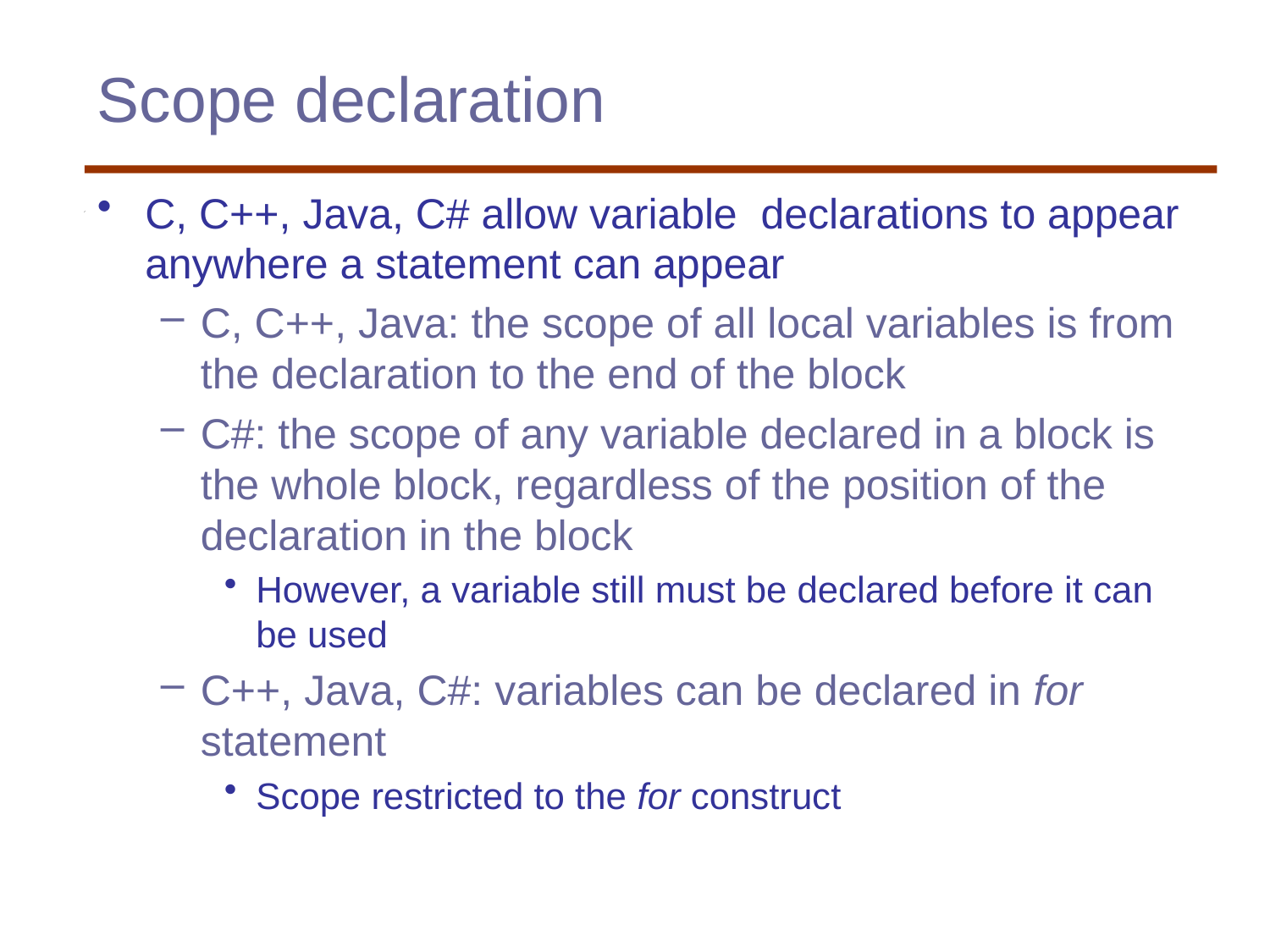

# Scope declaration
C, C++, Java, C# allow variable  declarations to appear anywhere a statement can appear
C, C++, Java: the scope of all local variables is from the declaration to the end of the block
C#: the scope of any variable declared in a block is the whole block, regardless of the position of the declaration in the block
However, a variable still must be declared before it can be used
C++, Java, C#: variables can be declared in for statement
Scope restricted to the for construct